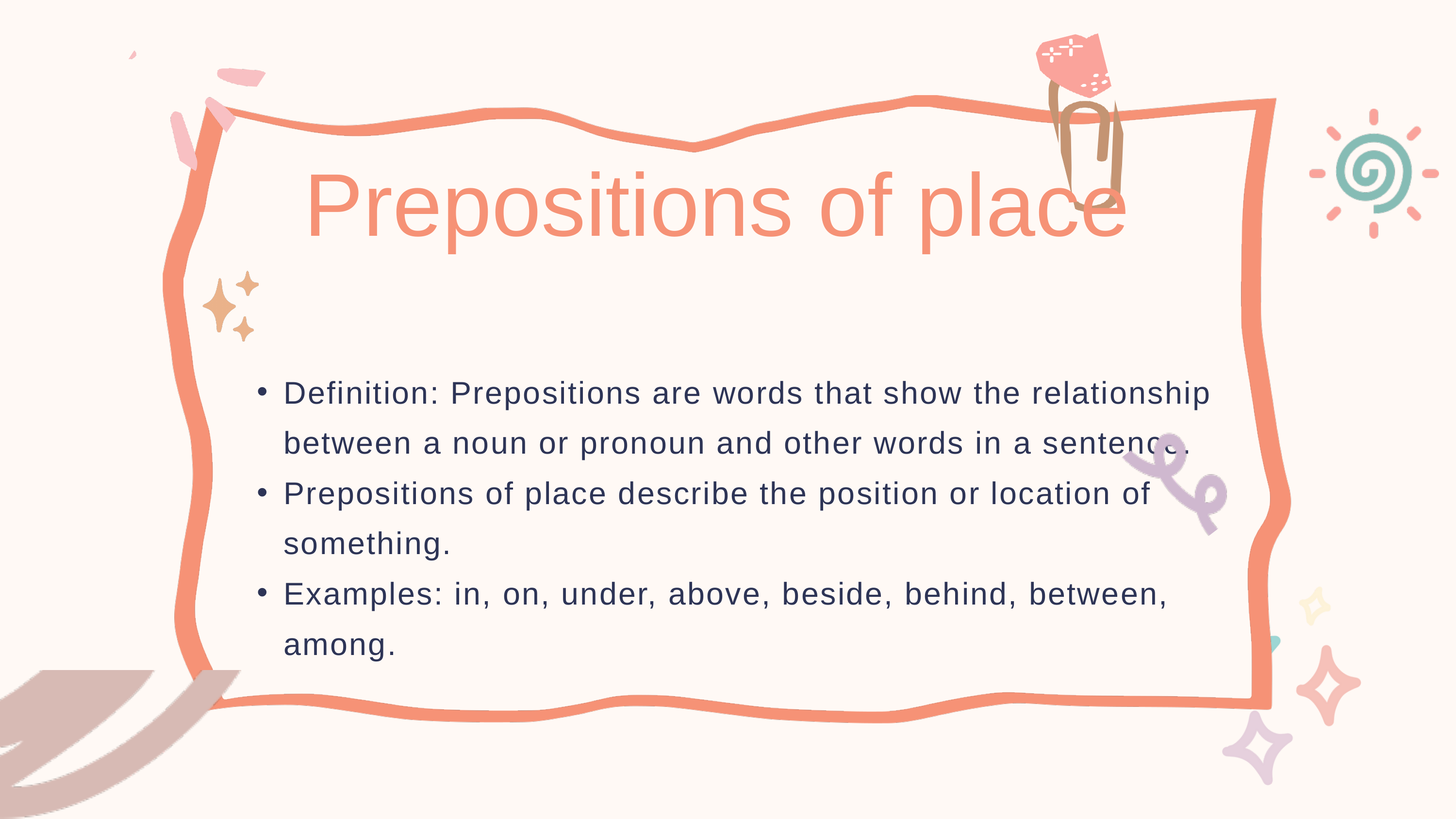

Prepositions of place

Definition: Prepositions are words that show the relationship between a noun or pronoun and other words in a sentence.
Prepositions of place describe the position or location of something.
Examples: in, on, under, above, beside, behind, between, among.